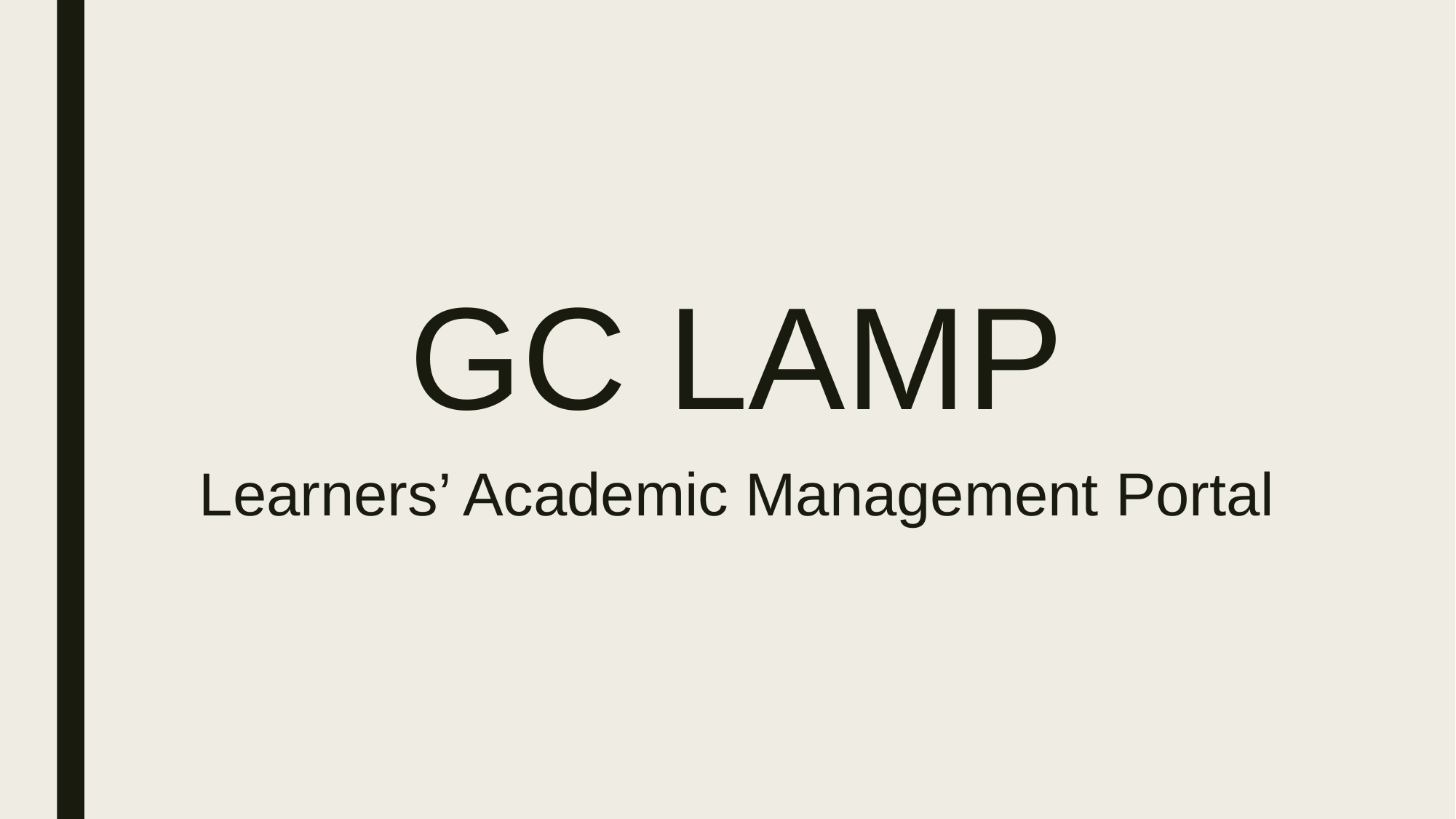

#
GC LAMP
Learners’ Academic Management Portal